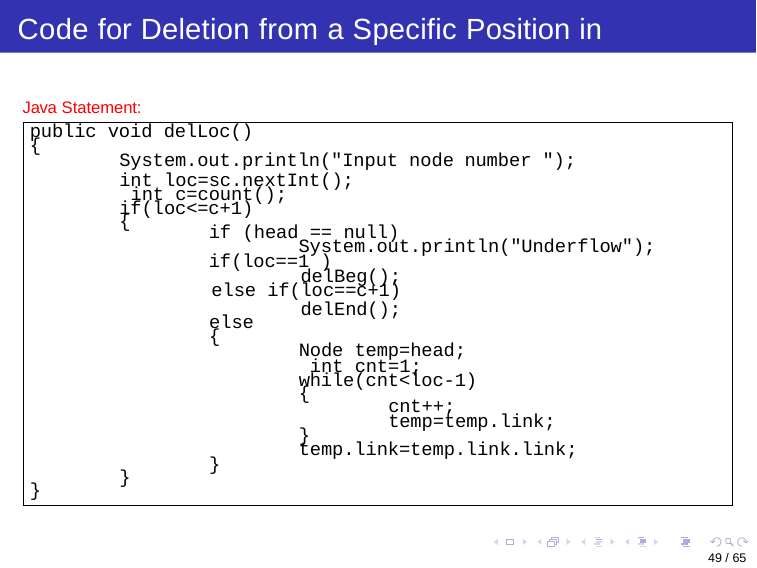

# Code for Deletion from a Specific Position in SLL
Java Statement:
public void delLoc()
{
System.out.println("Input node number ");
int loc=sc.nextInt();  int c=count();

if(loc<=c+1)
{
if (head == null)
System.out.println("Underflow");
if(loc==1 )
delBeg();
else if(loc==c+1)
delEnd();
else
{
Node temp=head;  int cnt=1;
while(cnt<loc-1)
{
cnt++;  temp=temp.link;
}
temp.link=temp.link.link;
}
}
}

49 / 65